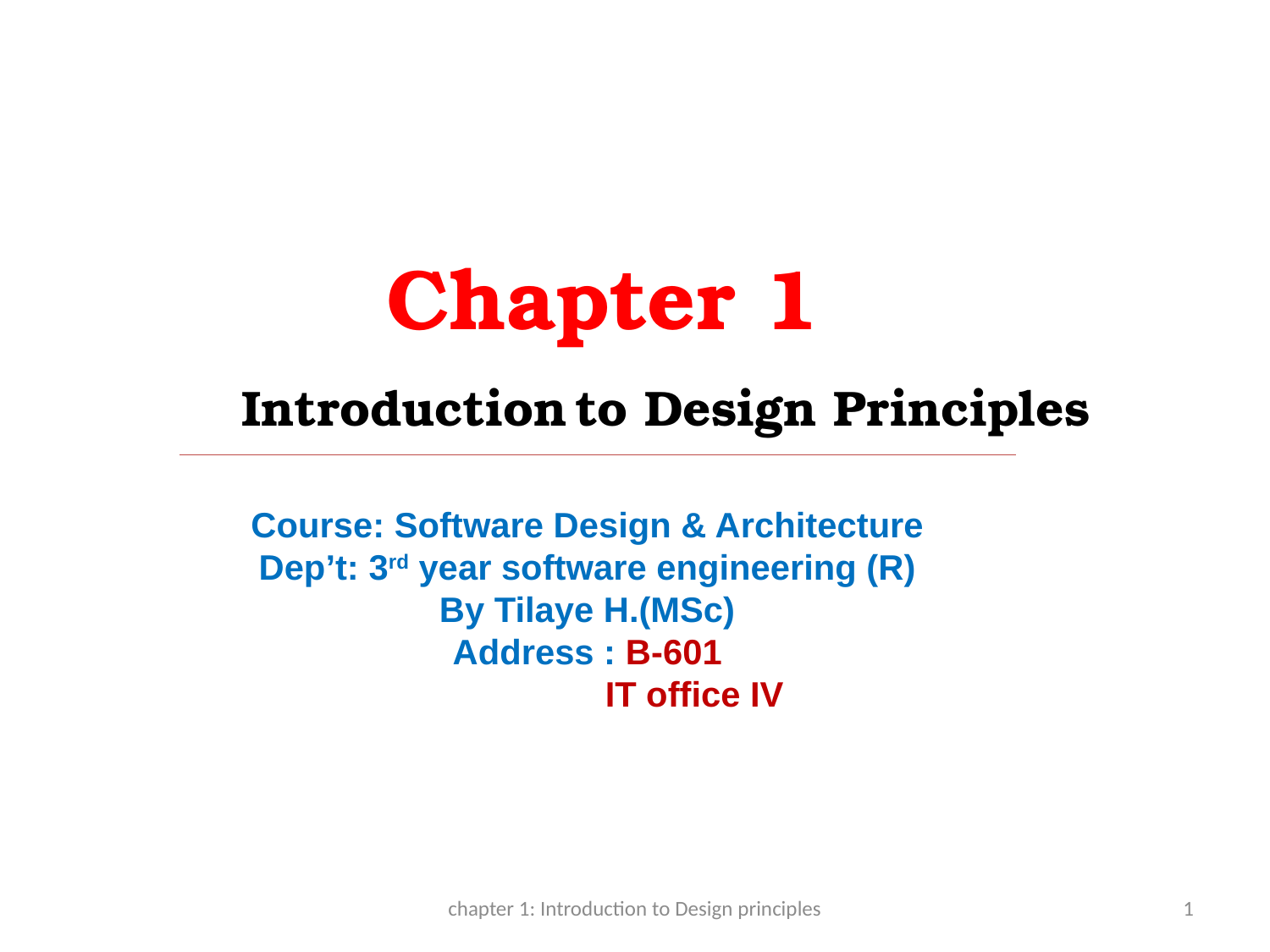

# Chapter 1
Introduction to Design Principles
Course: Software Design & Architecture
Dep’t: 3rd year software engineering (R)
By Tilaye H.(MSc)
Address : B-601
                      IT office IV
chapter 1: Introduction to Design principles
1